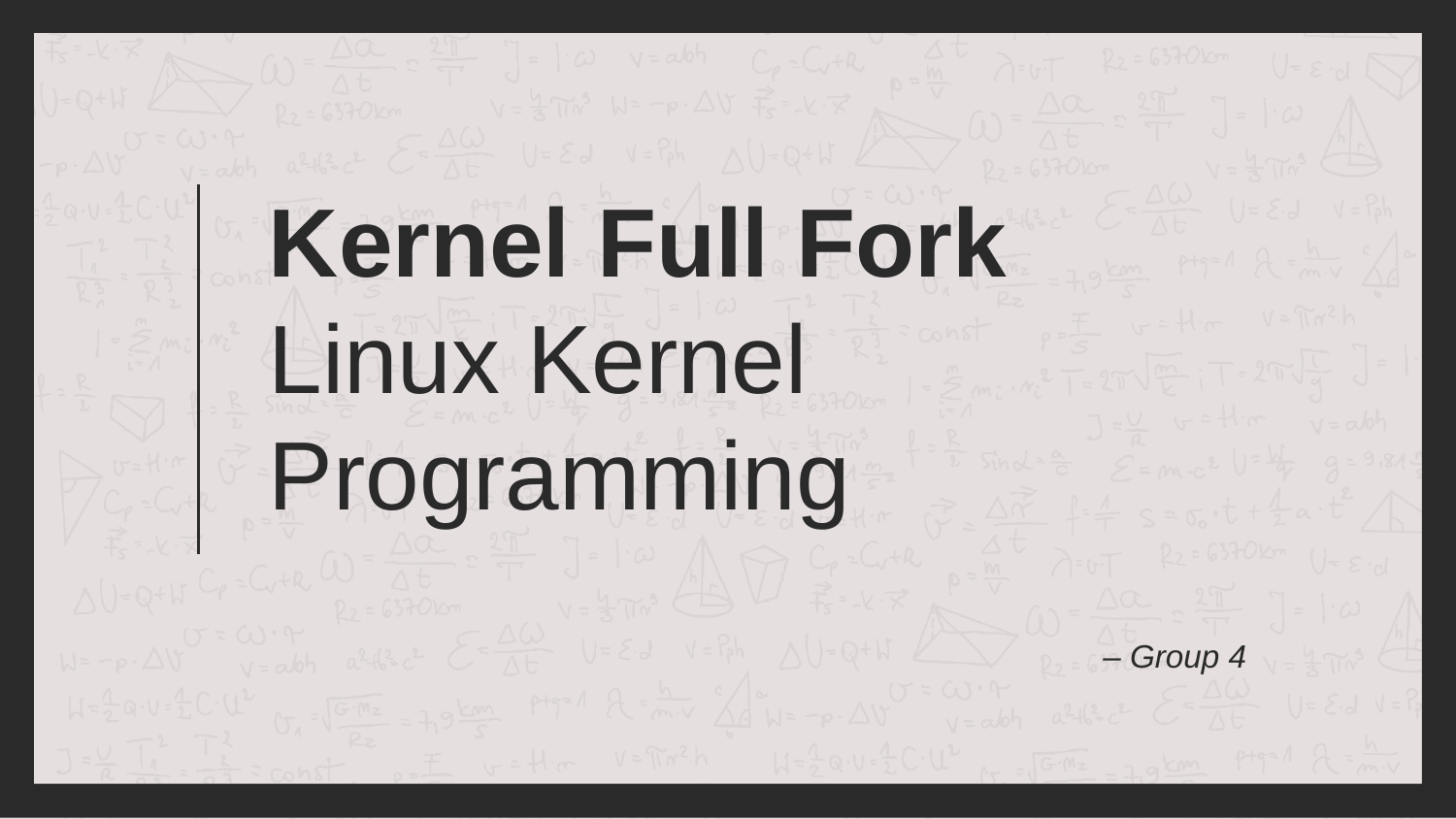

# Kernel Full Fork Linux Kernel Programming
– Group 4